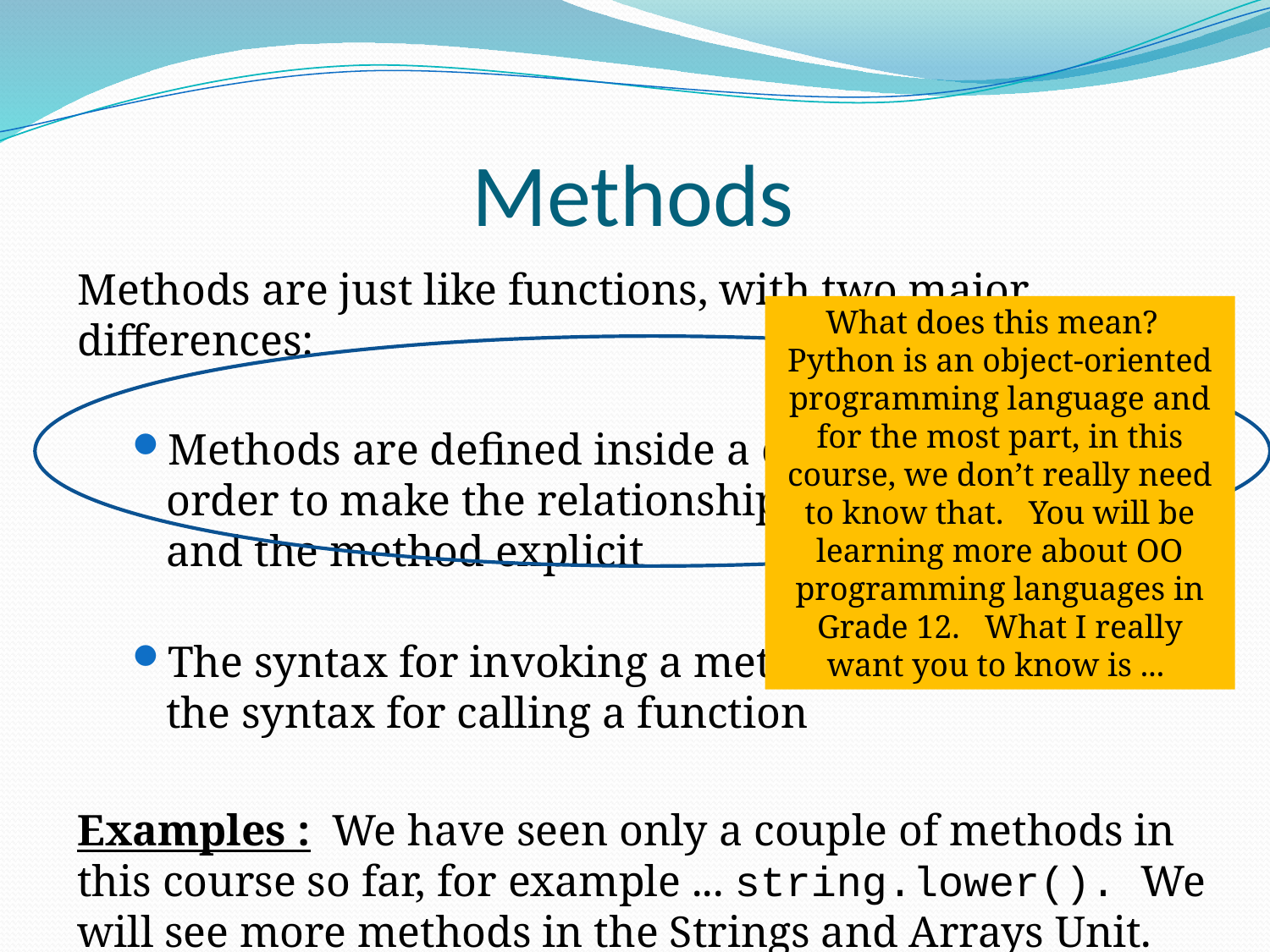

# Methods
Methods are just like functions, with two major differences:
Methods are defined inside a class definition in order to make the relationship between the class and the method explicit
The syntax for invoking a method is different from the syntax for calling a function

Examples :  We have seen only a couple of methods in this course so far, for example ... string.lower(). We will see more methods in the Strings and Arrays Unit.
What does this mean?   Python is an object-oriented programming language and for the most part, in this course, we don’t really need to know that.   You will be learning more about OO programming languages in Grade 12.   What I really want you to know is ...